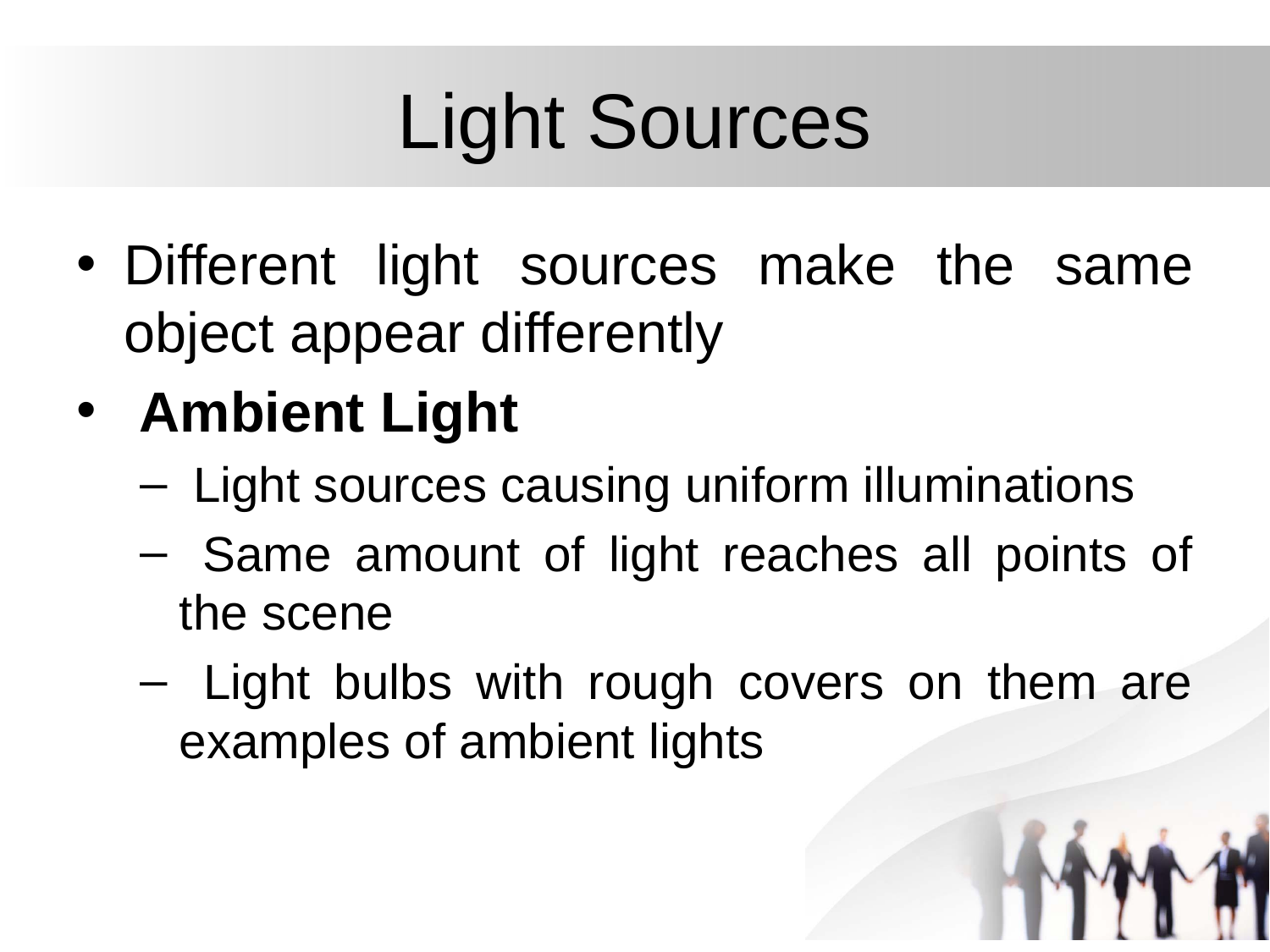

# Light Sources
Different light sources make the same object appear differently
 Ambient Light
 Light sources causing uniform illuminations
 Same amount of light reaches all points of the scene
 Light bulbs with rough covers on them are examples of ambient lights